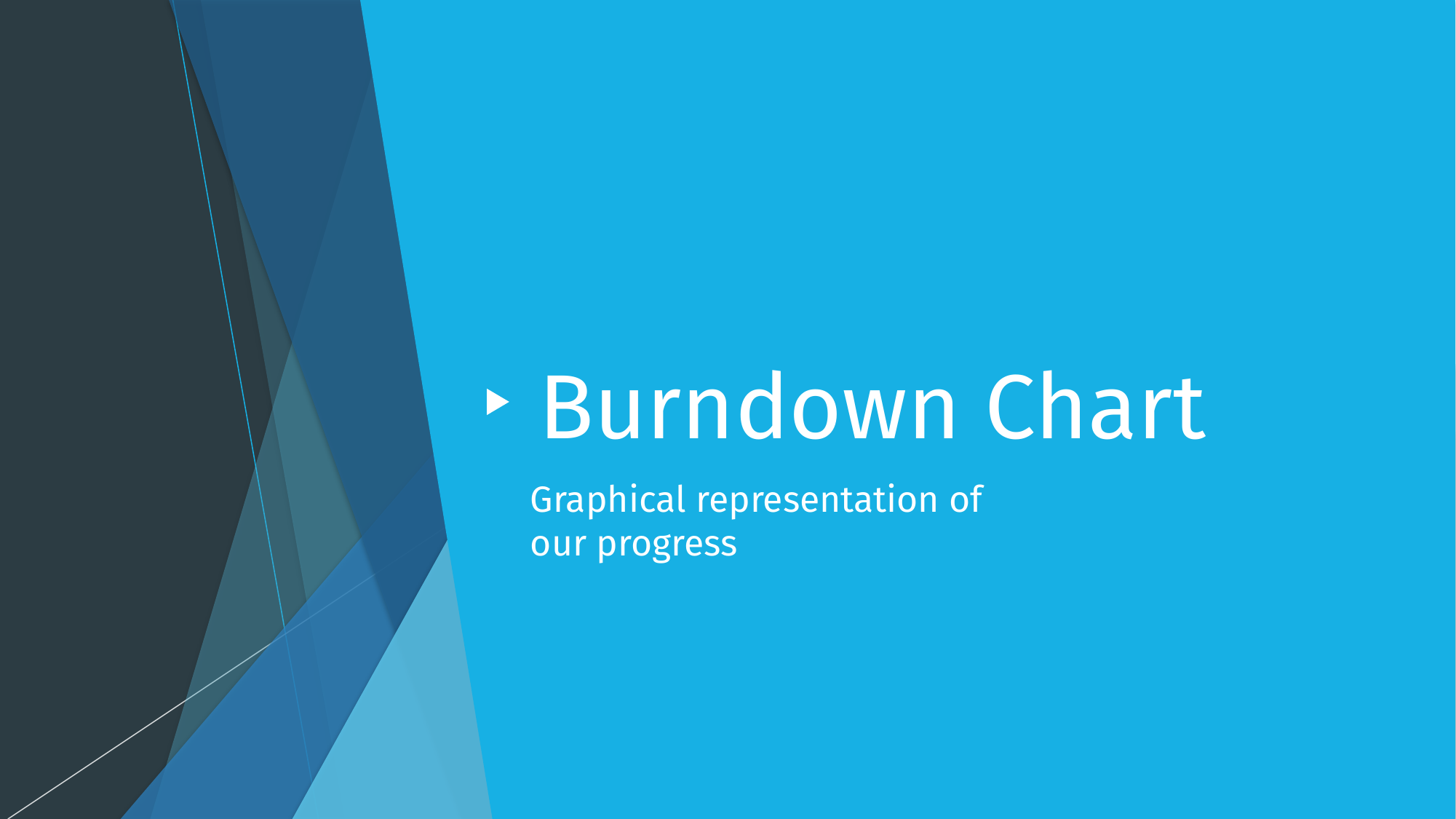

# Burndown Chart

Graphical representation of our progress